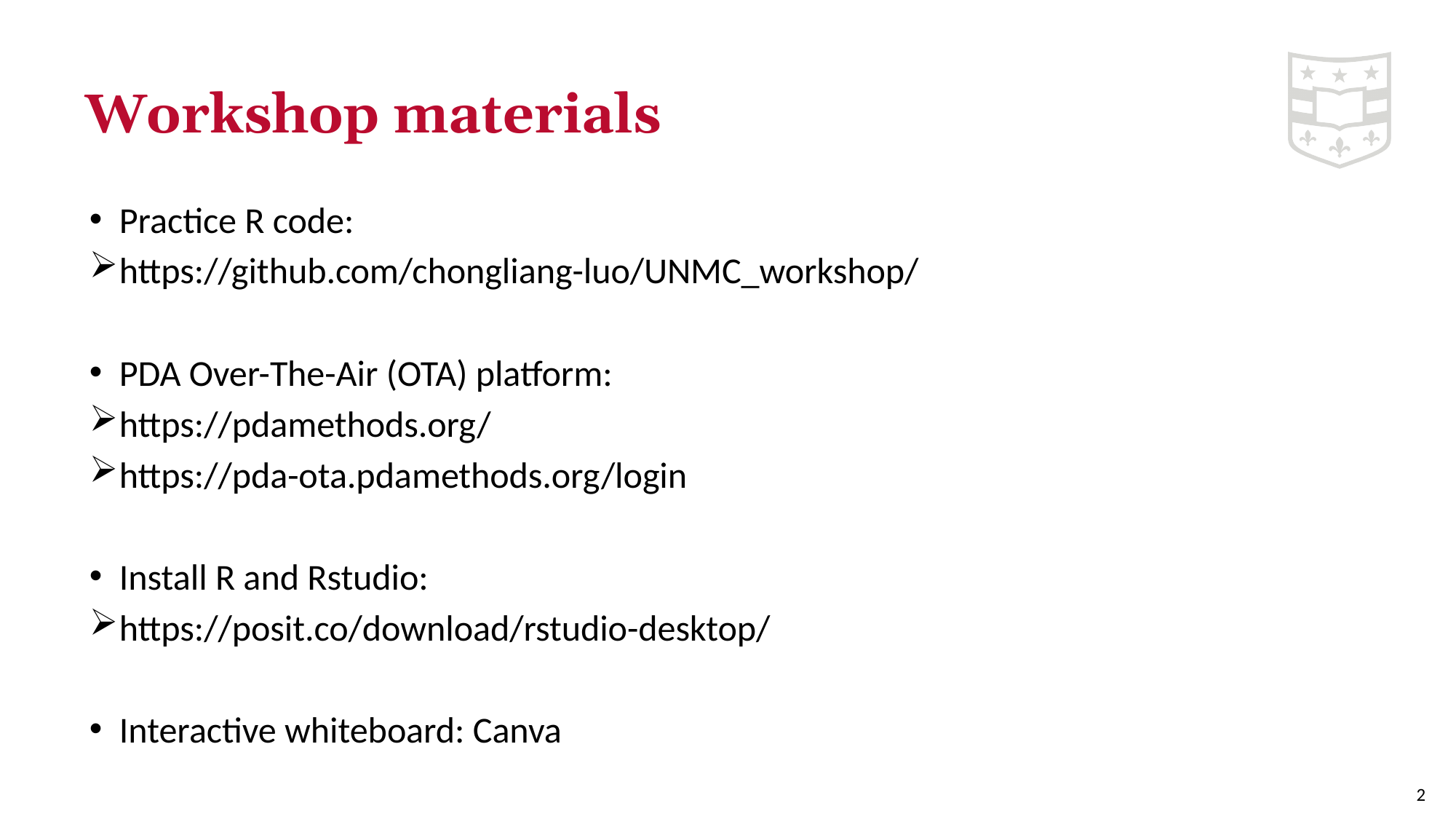

# Workshop materials
Practice R code:
https://github.com/chongliang-luo/UNMC_workshop/

PDA Over-The-Air (OTA) platform:
https://pdamethods.org/
https://pda-ota.pdamethods.org/login

Install R and Rstudio:
https://posit.co/download/rstudio-desktop/

Interactive whiteboard: Canva